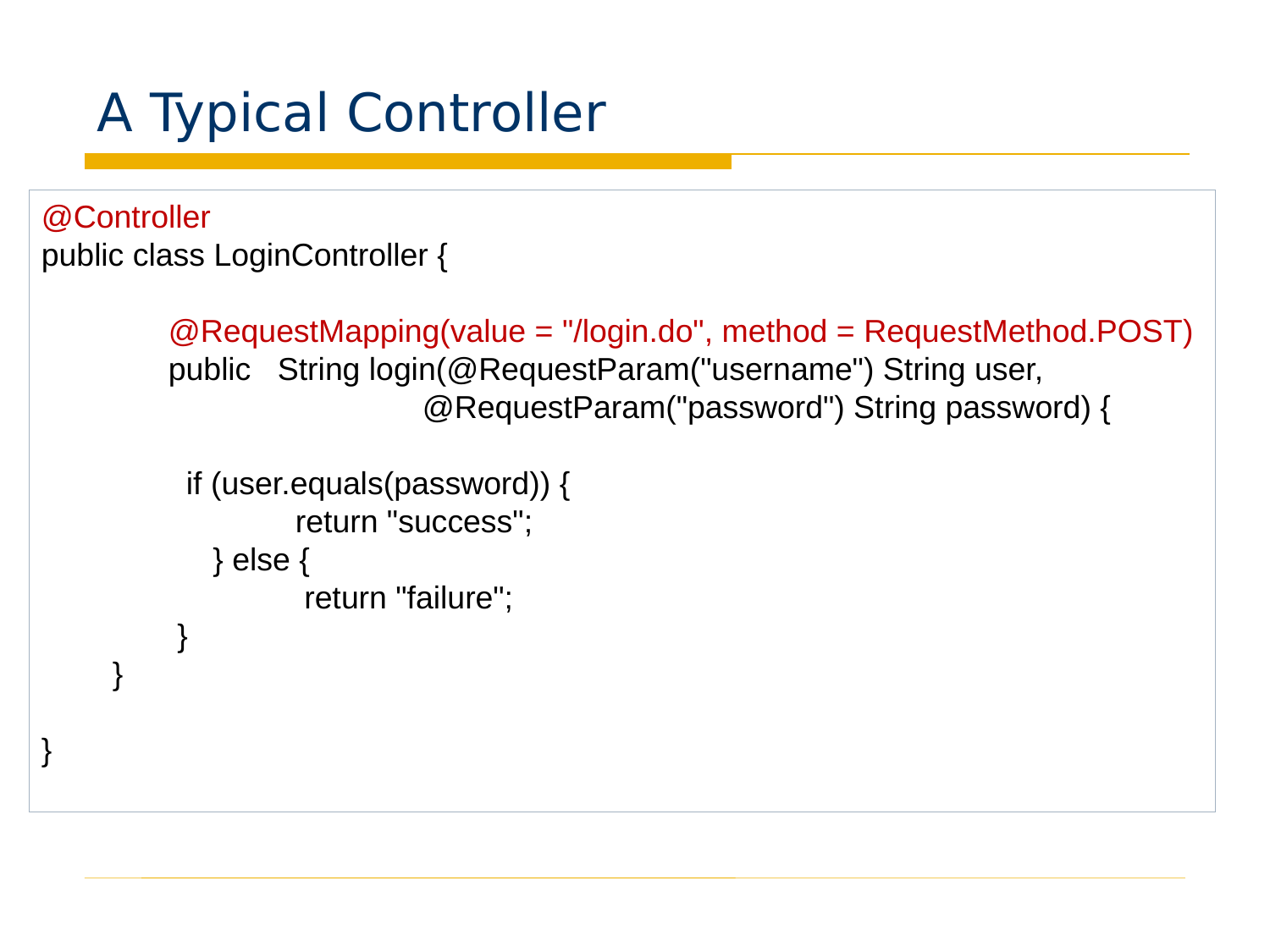

# A Typical Controller
@Controller
public class LoginController {

	@RequestMapping(value = "/login.do", method = RequestMethod.POST)
	public   String login(@RequestParam("username") String user,
			@RequestParam("password") String password) {

	  if (user.equals(password)) {
		return "success";
	     } else {
		 return "failure";
	 }
        }

}